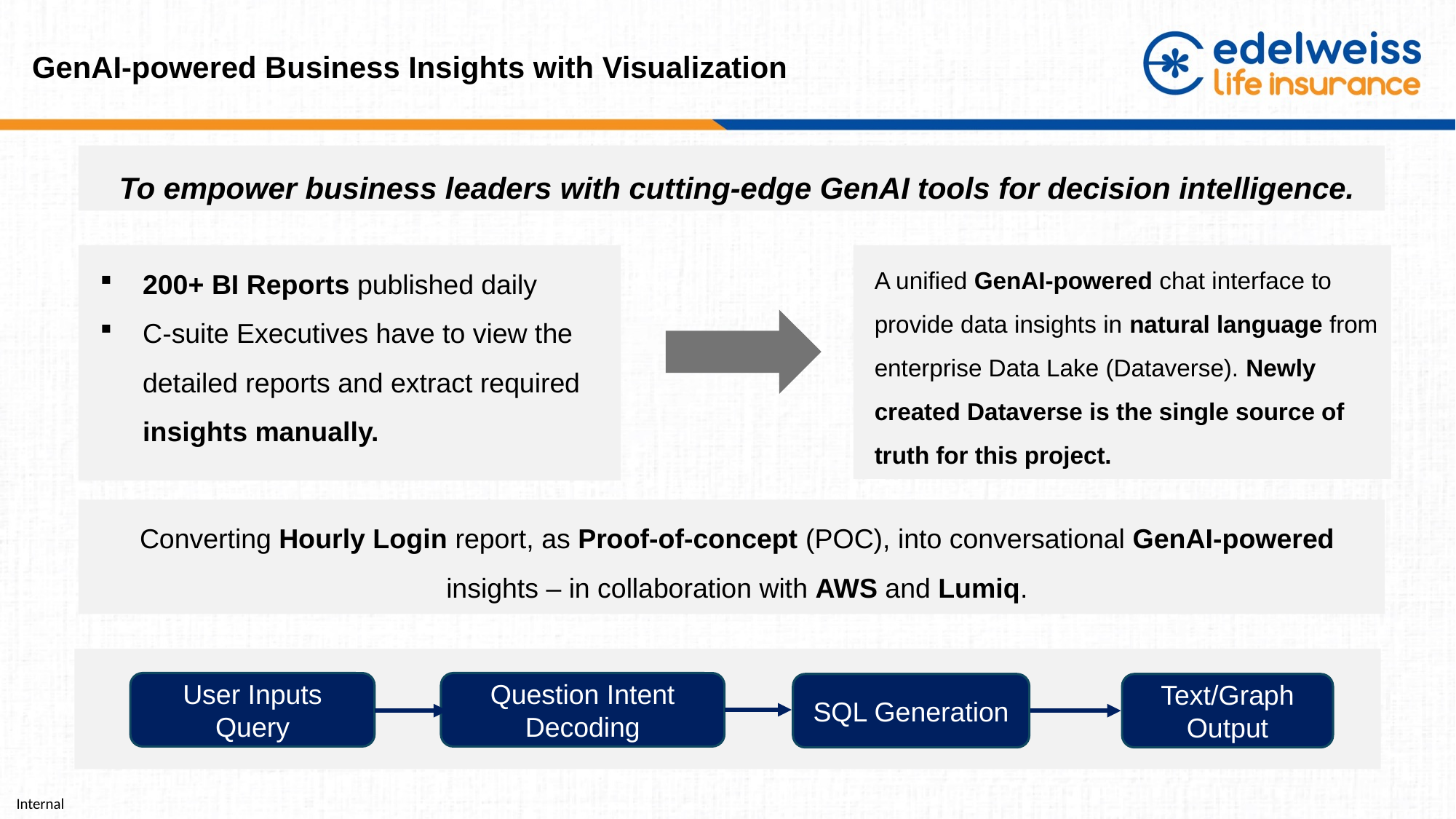

# GenAI-powered Business Insights with Visualization
To empower business leaders with cutting-edge GenAI tools for decision intelligence.
A unified GenAI-powered chat interface to provide data insights in natural language from enterprise Data Lake (Dataverse). Newly created Dataverse is the single source of truth for this project.
200+ BI Reports published daily
C-suite Executives have to view the detailed reports and extract required insights manually.

Converting Hourly Login report, as Proof-of-concept (POC), into conversational GenAI-powered insights – in collaboration with AWS and Lumiq.

User Inputs Query
Question Intent Decoding
SQL Generation
Text/Graph Output